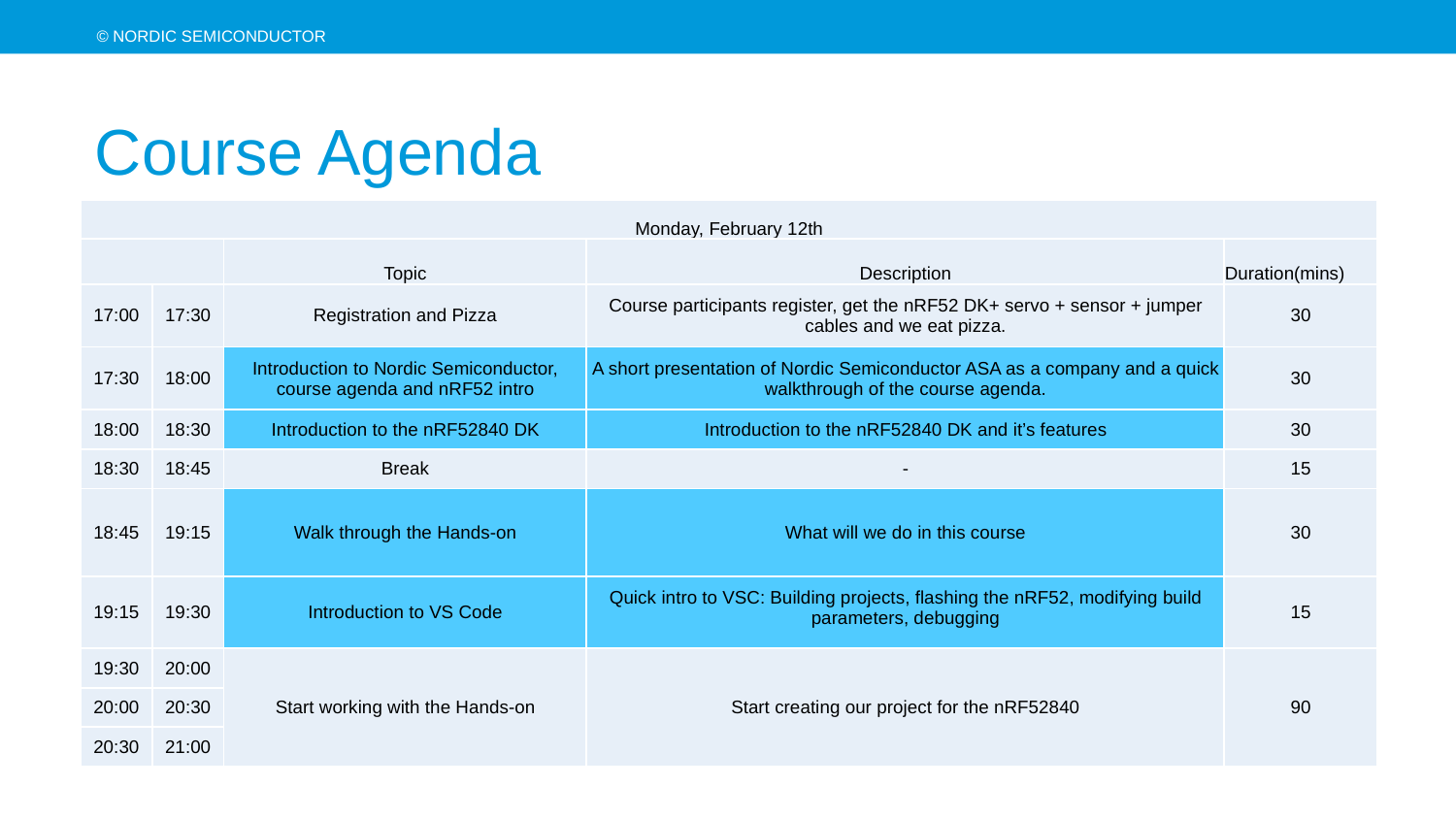

# Course Agenda
| Monday, February 12th |  |  |  |  |
| --- | --- | --- | --- | --- |
|  |  | Topic | Description | Duration(mins) |
| 17:00 | 17:30 | Registration and Pizza | Course participants register, get the nRF52 DK+ servo + sensor + jumper cables and we eat pizza. | 30 |
| 17:30 | 18:00 | Introduction to Nordic Semiconductor, course agenda and nRF52 intro | A short presentation of Nordic Semiconductor ASA as a company and a quick walkthrough of the course agenda. | 30 |
| 18:00 | 18:30 | Introduction to the nRF52840 DK | Introduction to the nRF52840 DK and it’s features | 30 |
| 18:30 | 18:45 | Break | - | 15 |
| 18:45 | 19:15 | Walk through the Hands-on | What will we do in this course | 30 |
| 19:15 | 19:30 | Introduction to VS Code | Quick intro to VSC: Building projects, flashing the nRF52, modifying build parameters, debugging | 15 |
| 19:30 | 20:00 | Start working with the Hands-on | Start creating our project for the nRF52840 | 90 |
| 20:00 | 20:30 |  |  |  |
| 20:30 | 21:00 |  |  |  |